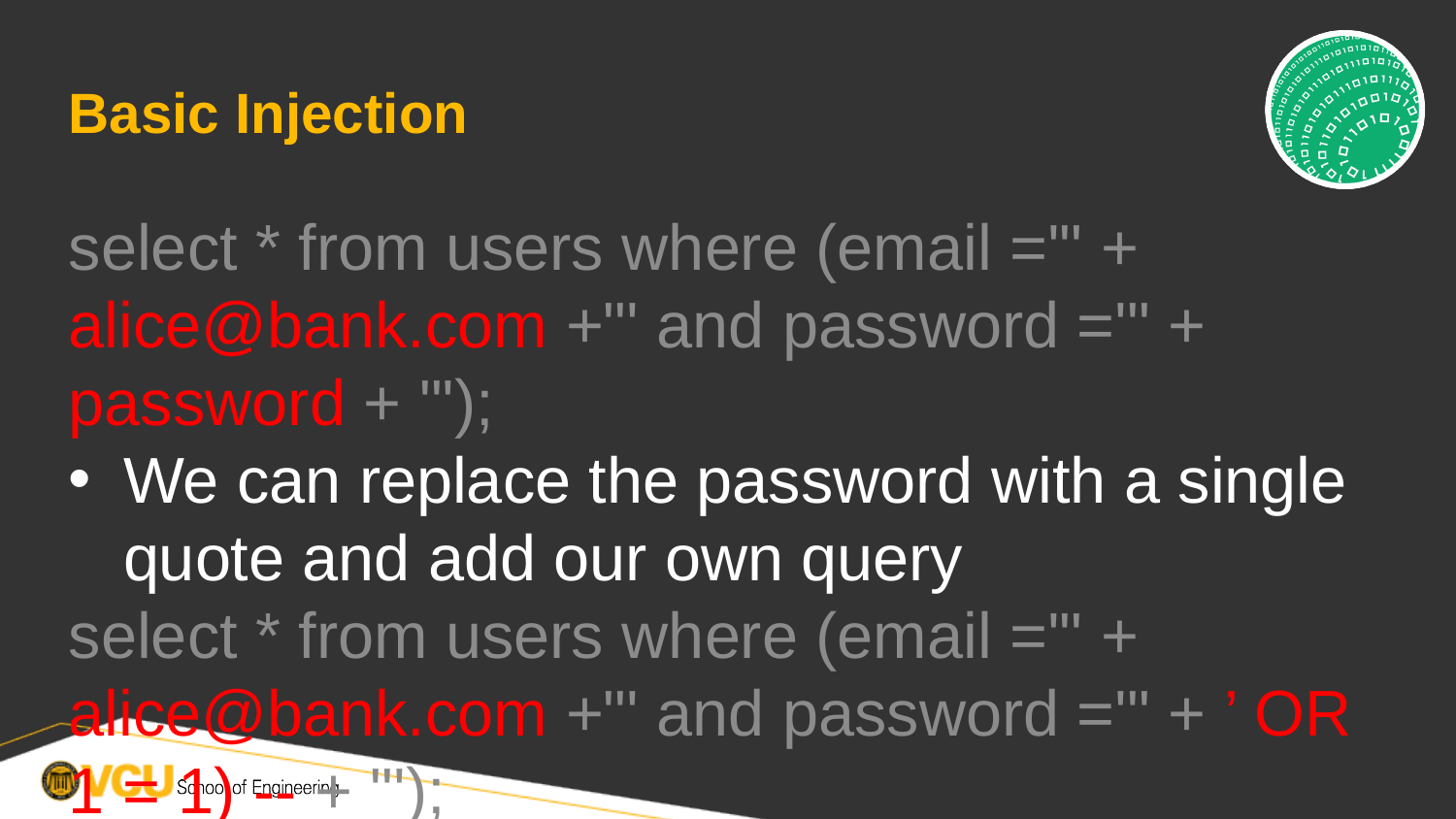

# Basic Injection
select * from users where (email ='" + alice@bank.com +"' and password ='" + password + "');
We can replace the password with a single quote and add our own query
select * from users where (email ='" + alice@bank.com +"' and password ='" + ’ OR 1 = 1) -- + "');
This query is valid all the time because 1 always equals 1